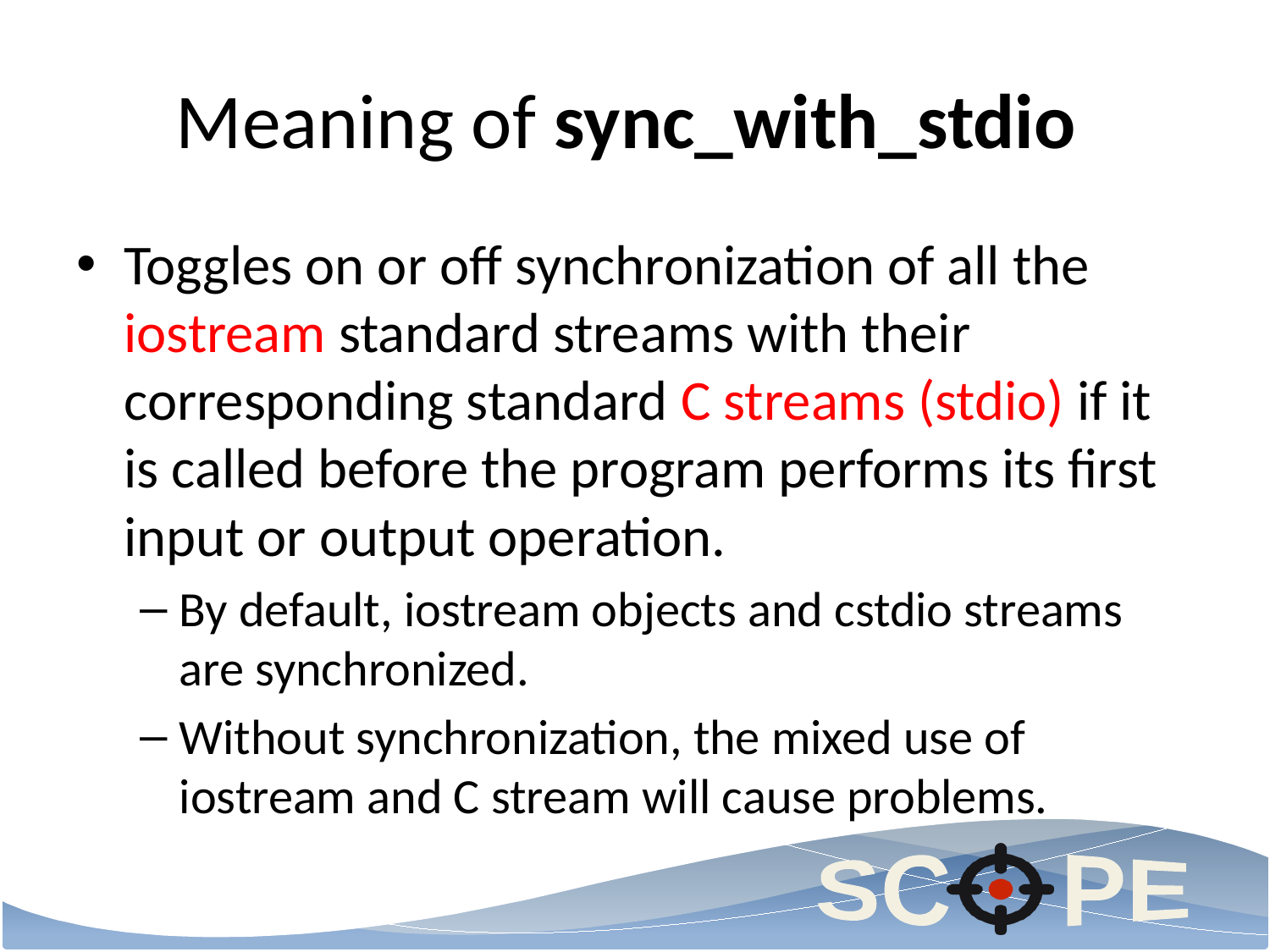

# Meaning of sync_with_stdio
Toggles on or off synchronization of all the iostream standard streams with their corresponding standard C streams (stdio) if it is called before the program performs its first input or output operation.
By default, iostream objects and cstdio streams are synchronized.
Without synchronization, the mixed use of iostream and C stream will cause problems.